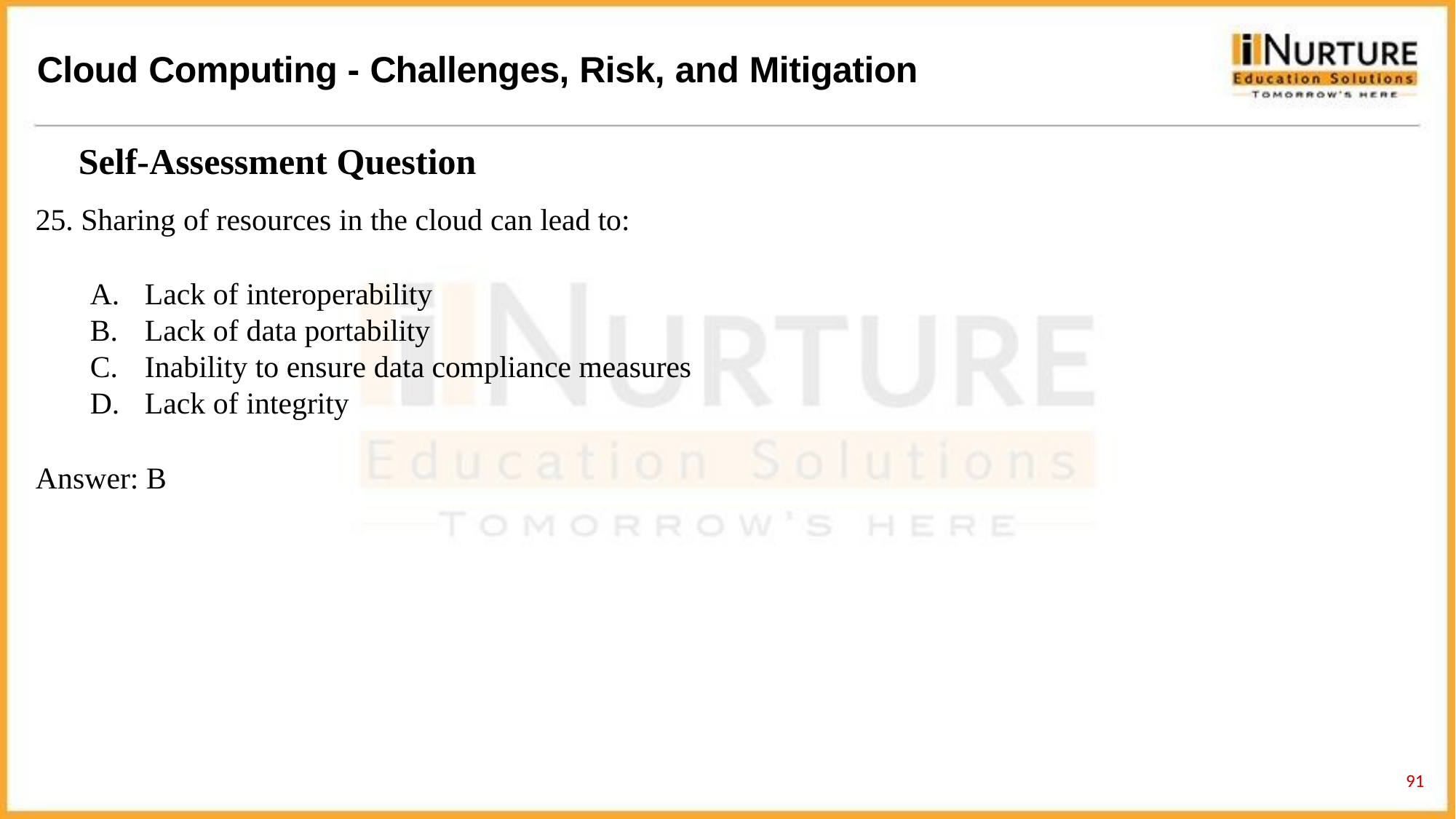

# Cloud Computing - Challenges, Risk, and Mitigation
Self-Assessment Question
Sharing of resources in the cloud can lead to:

Lack of interoperability
Lack of data portability
Inability to ensure data compliance measures
Lack of integrity

Answer: B
91